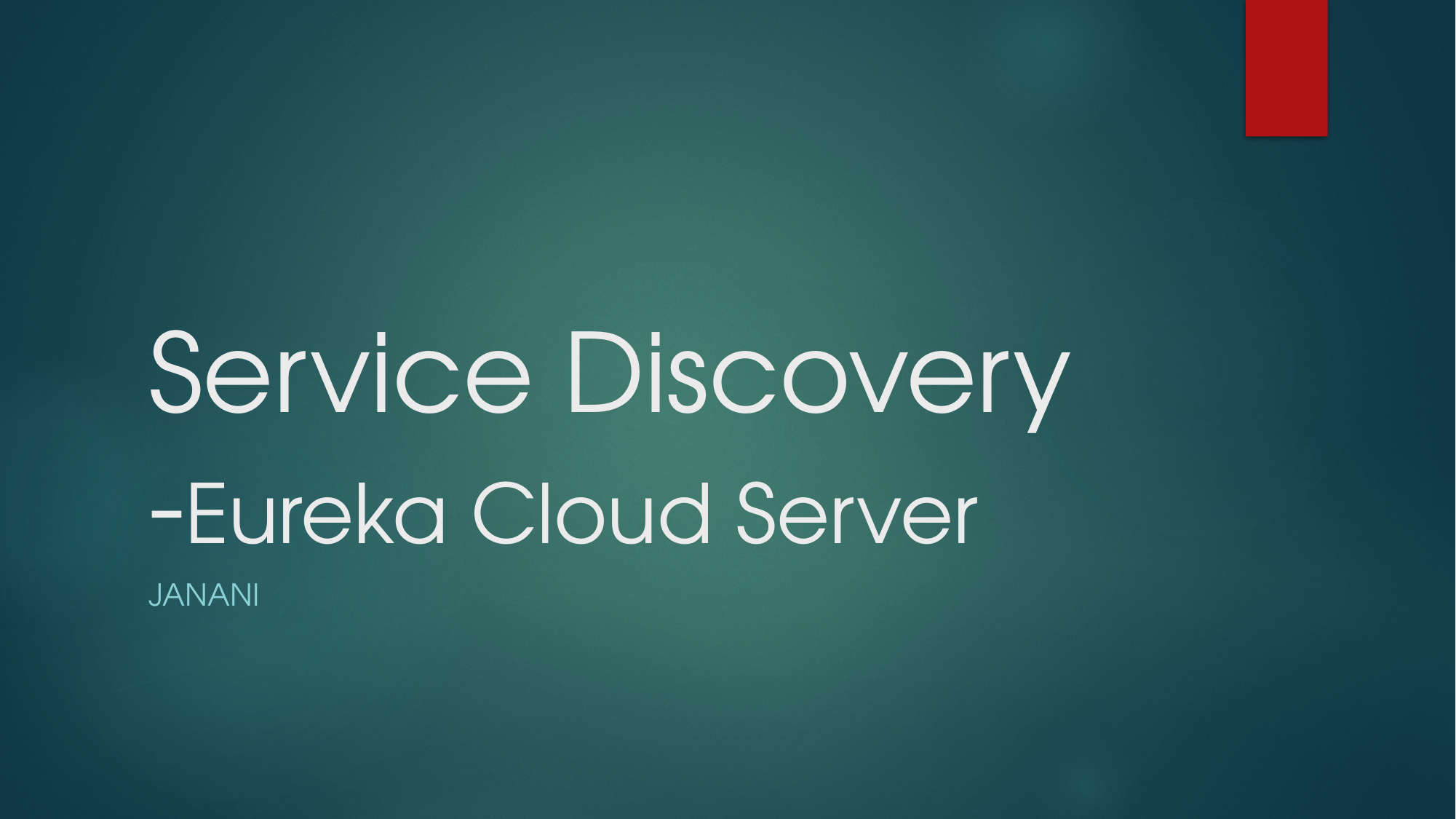

# Service Discovery -Eureka Cloud Server
JananI